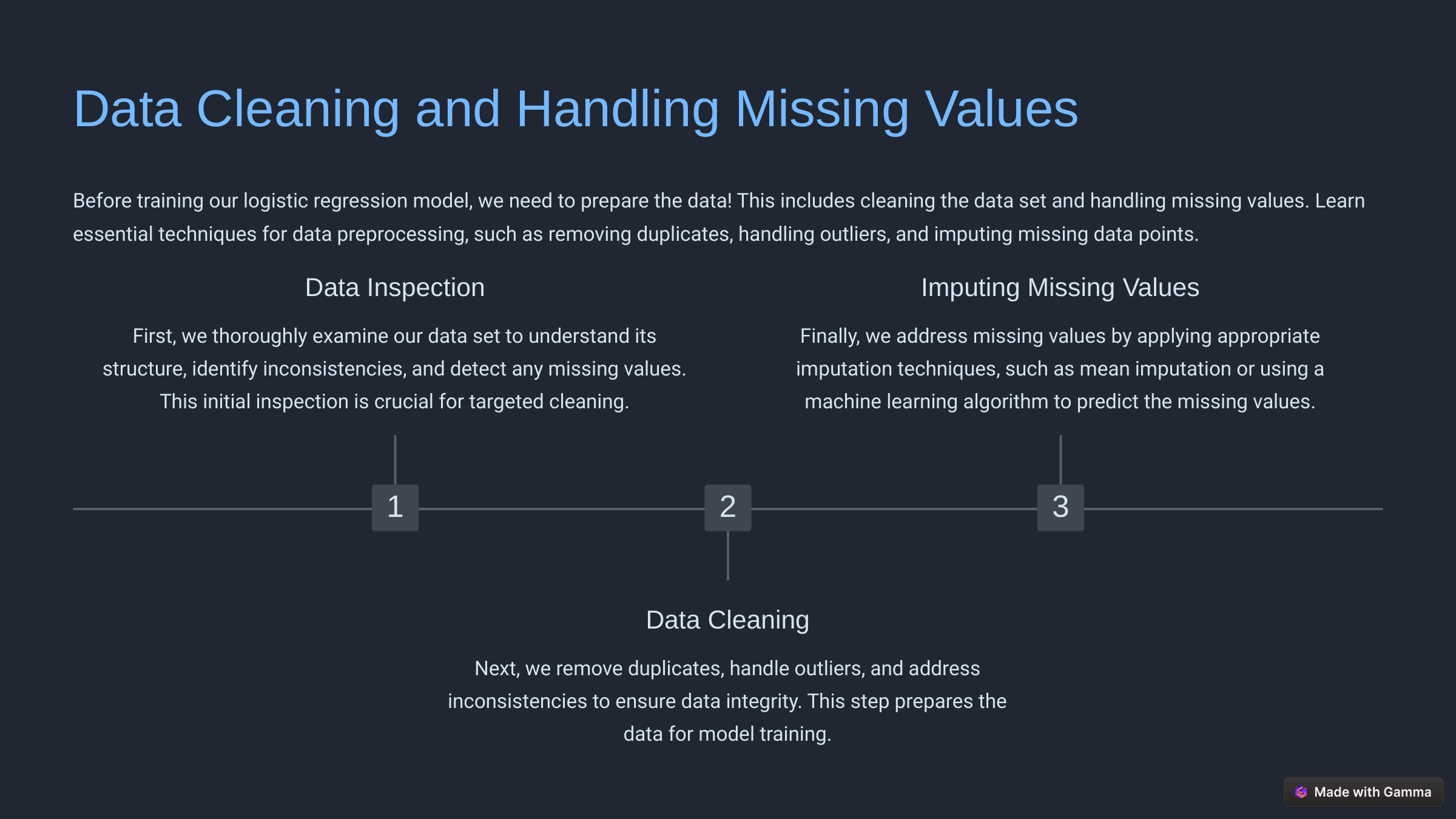

Data Cleaning and Handling Missing Values
Before training our logistic regression model, we need to prepare the data! This includes cleaning the data set and handling missing values. Learn essential techniques for data preprocessing, such as removing duplicates, handling outliers, and imputing missing data points.
Data Inspection
Imputing Missing Values
First, we thoroughly examine our data set to understand its structure, identify inconsistencies, and detect any missing values. This initial inspection is crucial for targeted cleaning.
Finally, we address missing values by applying appropriate imputation techniques, such as mean imputation or using a machine learning algorithm to predict the missing values.

1
2
3

Data Cleaning
Next, we remove duplicates, handle outliers, and address inconsistencies to ensure data integrity. This step prepares the data for model training.